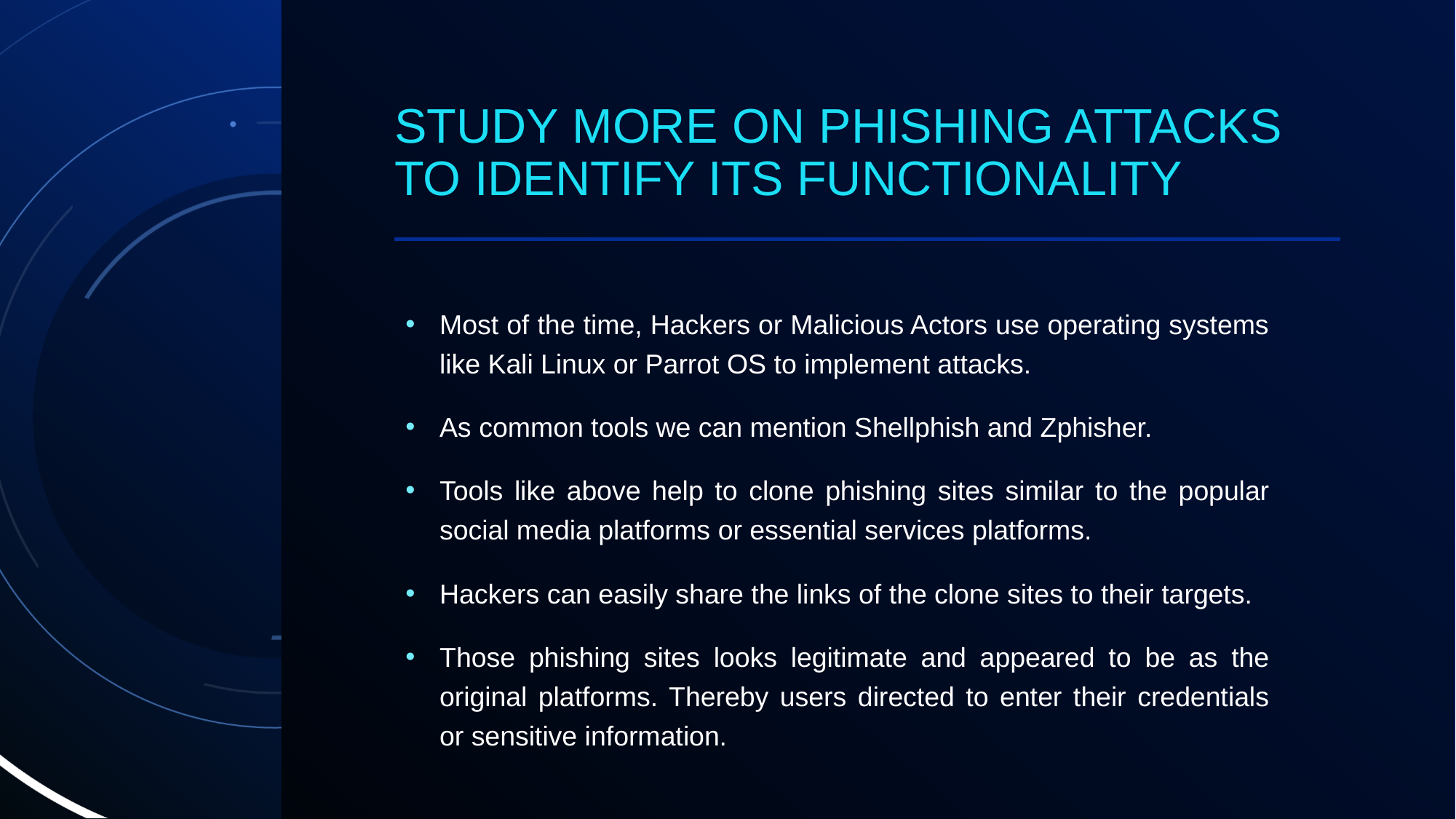

# Study more on phishing attacks to identify its functionality
Most of the time, Hackers or Malicious Actors use operating systems like Kali Linux or Parrot OS to implement attacks.
As common tools we can mention Shellphish and Zphisher.
Tools like above help to clone phishing sites similar to the popular social media platforms or essential services platforms.
Hackers can easily share the links of the clone sites to their targets.
Those phishing sites looks legitimate and appeared to be as the original platforms. Thereby users directed to enter their credentials or sensitive information.